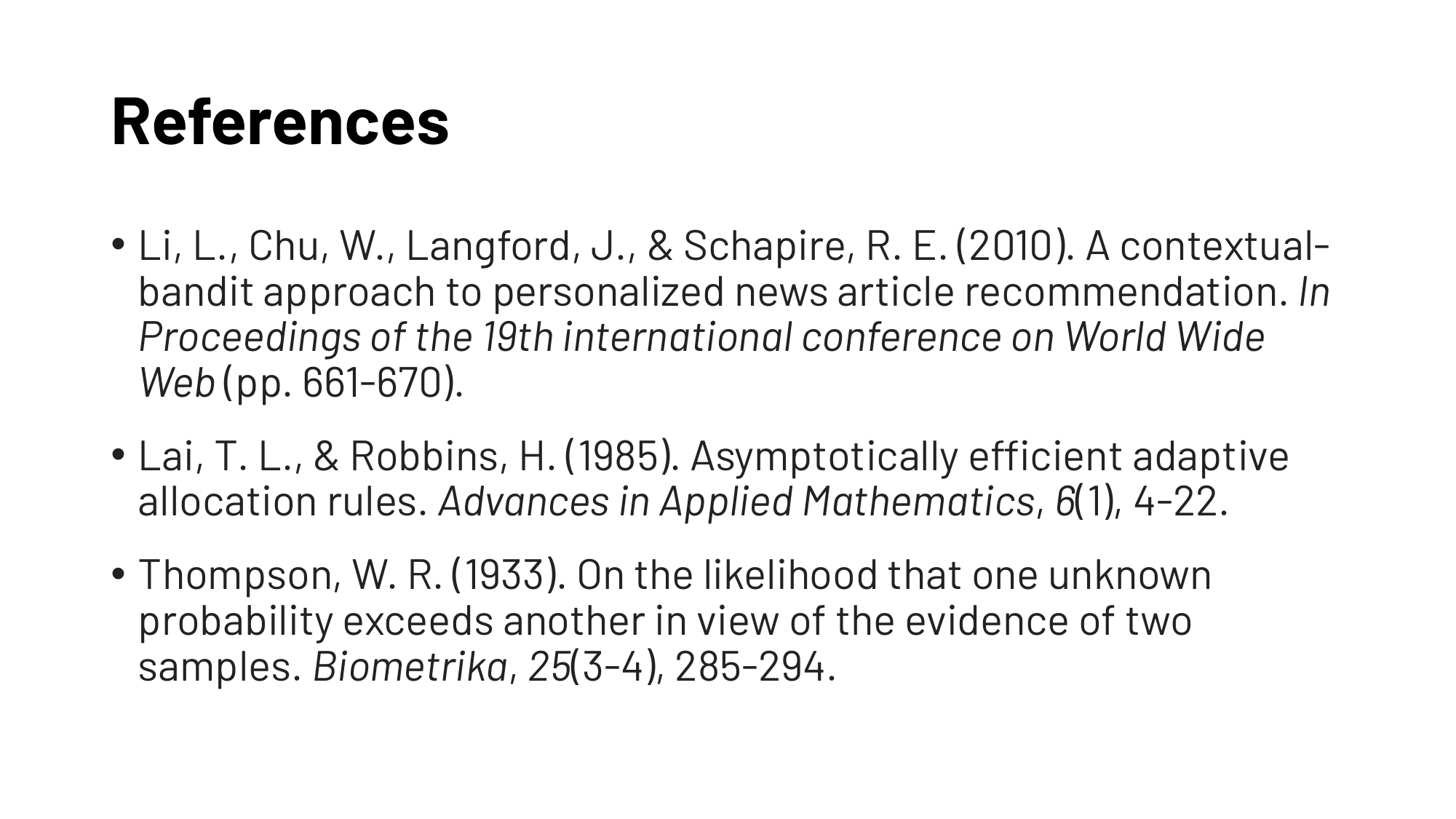

# References
Li, L., Chu, W., Langford, J., & Schapire, R. E. (2010). A contextual-bandit approach to personalized news article recommendation. In Proceedings of the 19th international conference on World Wide Web (pp. 661-670).
Lai, T. L., & Robbins, H. (1985). Asymptotically efficient adaptive allocation rules. Advances in Applied Mathematics, 6(1), 4-22.
Thompson, W. R. (1933). On the likelihood that one unknown probability exceeds another in view of the evidence of two samples. Biometrika, 25(3-4), 285-294.